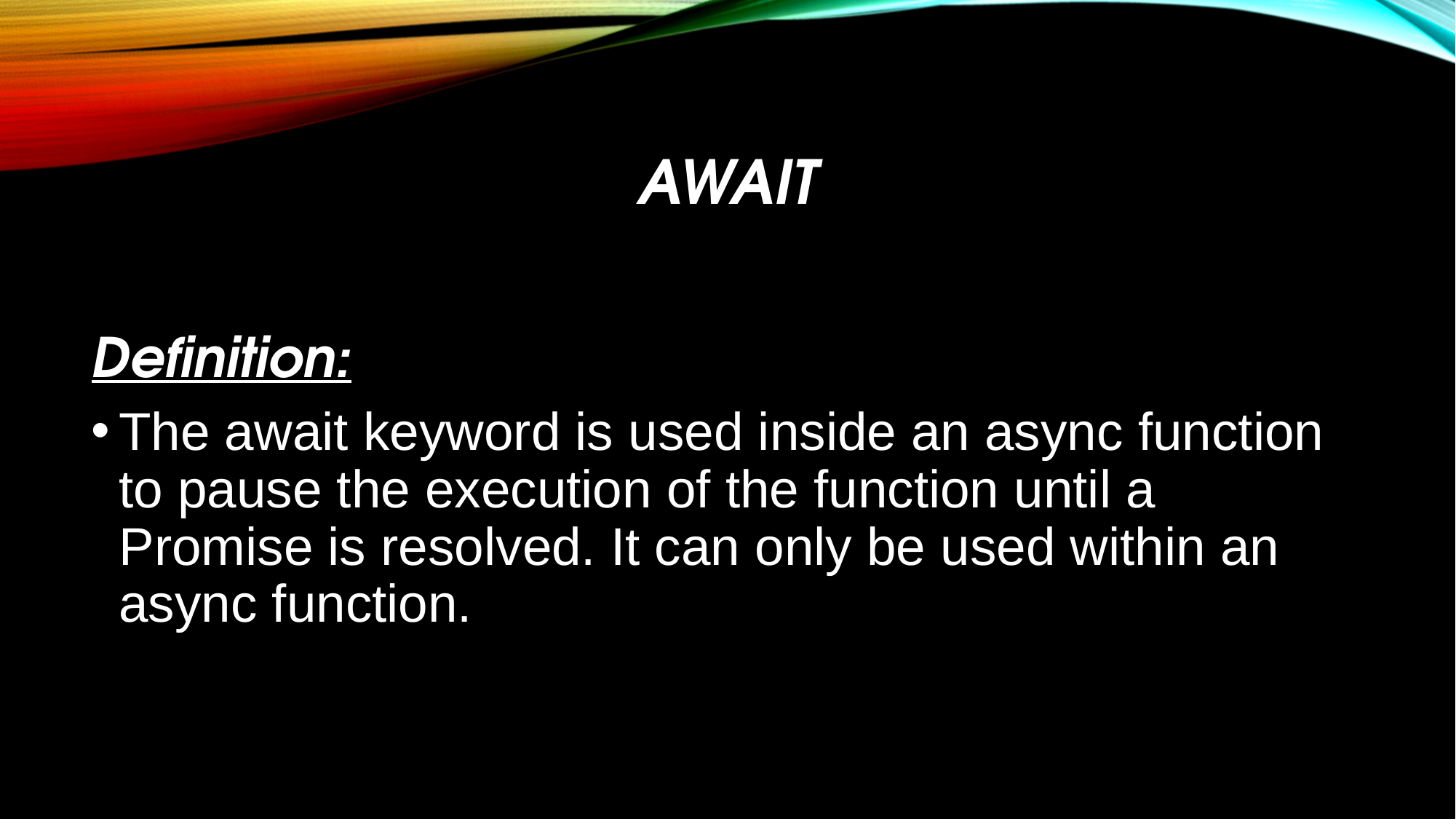

# Await
Definition:
The await keyword is used inside an async function to pause the execution of the function until a Promise is resolved. It can only be used within an async function.